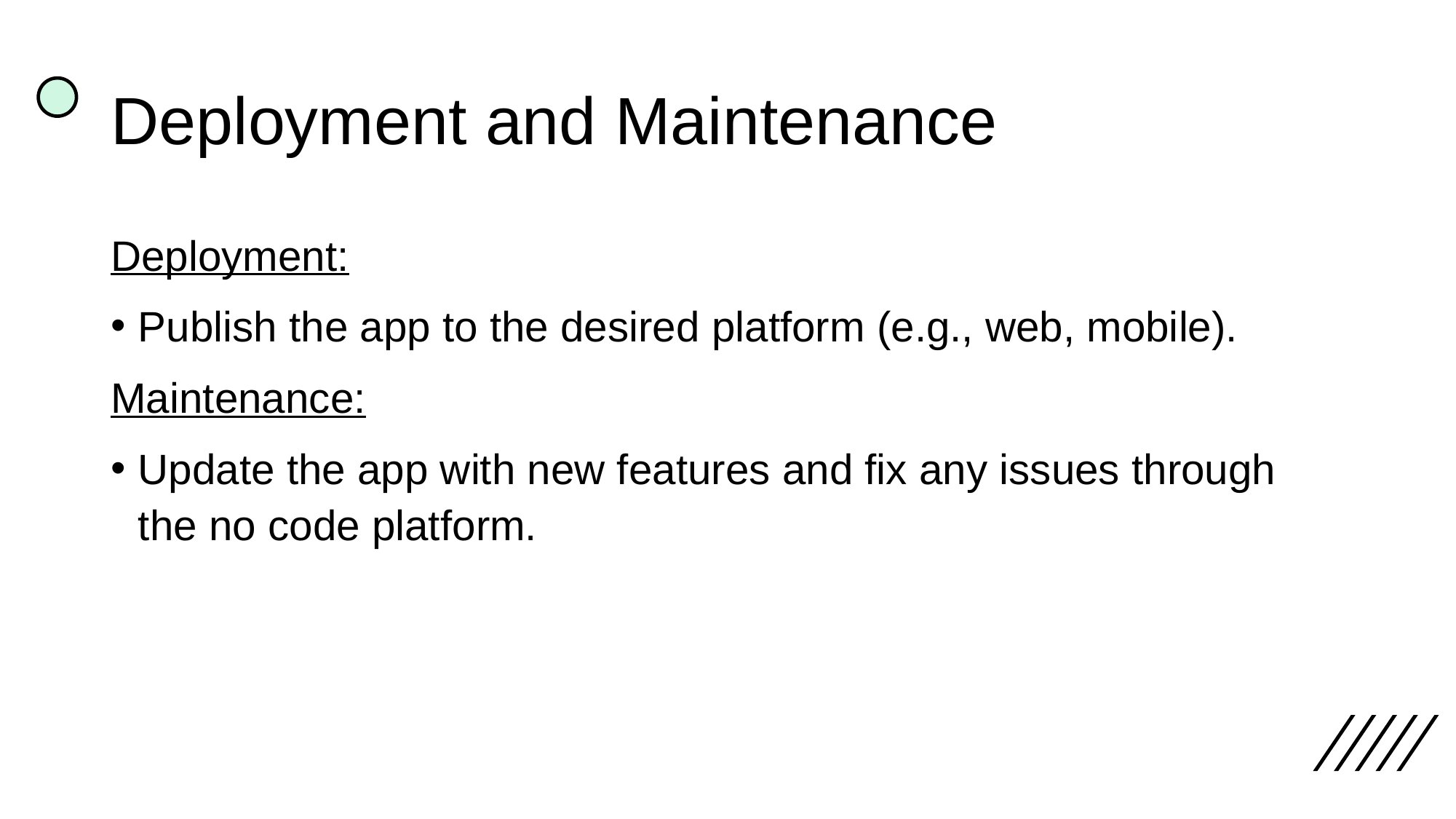

# Deployment and Maintenance
Deployment:
Publish the app to the desired platform (e.g., web, mobile).
Maintenance:
Update the app with new features and fix any issues through the no code platform.